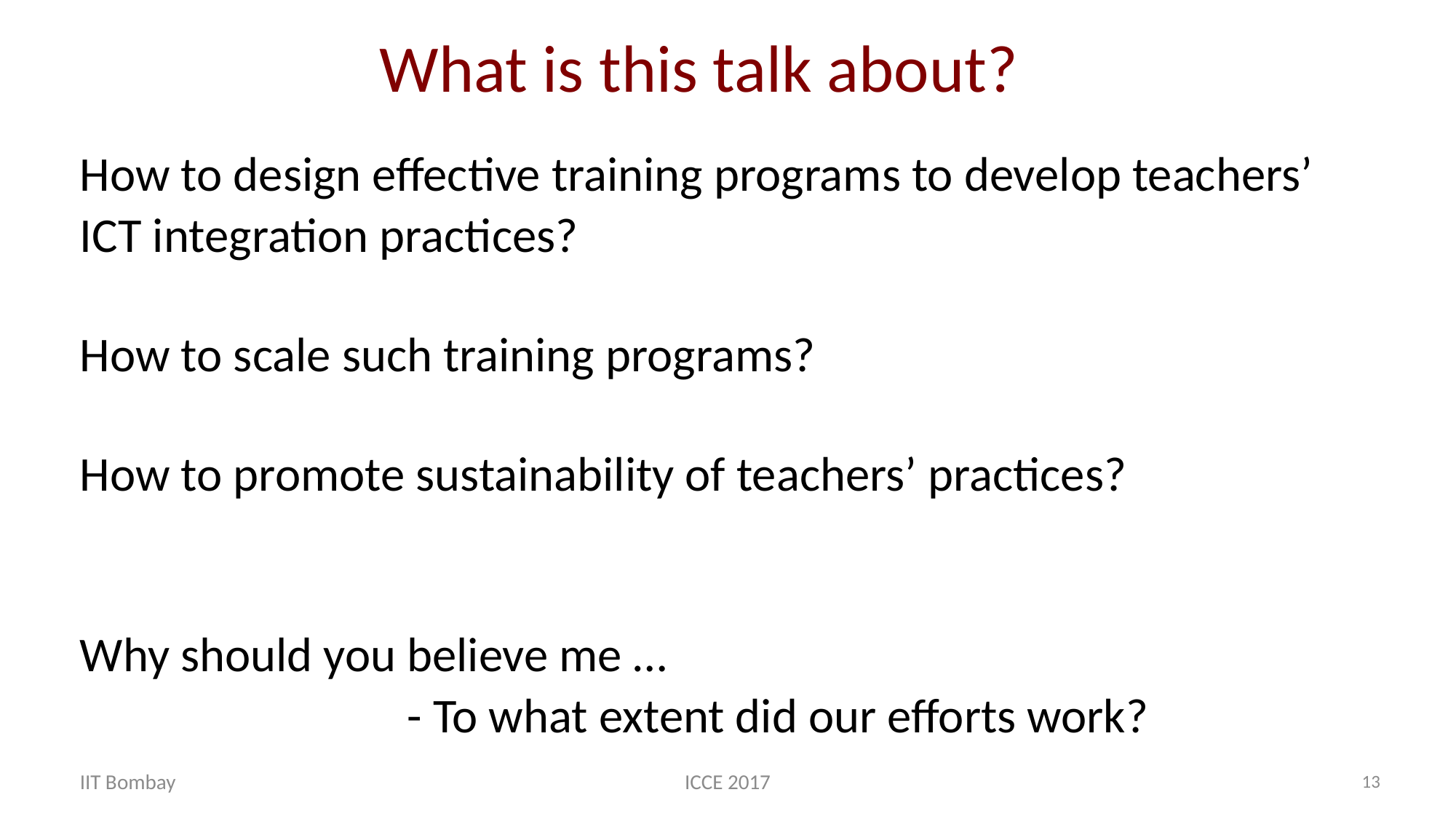

# What is this talk about?
How to design effective training programs to develop teachers’  ICT integration practices?

How to scale such training programs?

How to promote sustainability of teachers’ practices?

Why should you believe me …
			- To what extent did our efforts work?
IIT Bombay
ICCE 2017
13